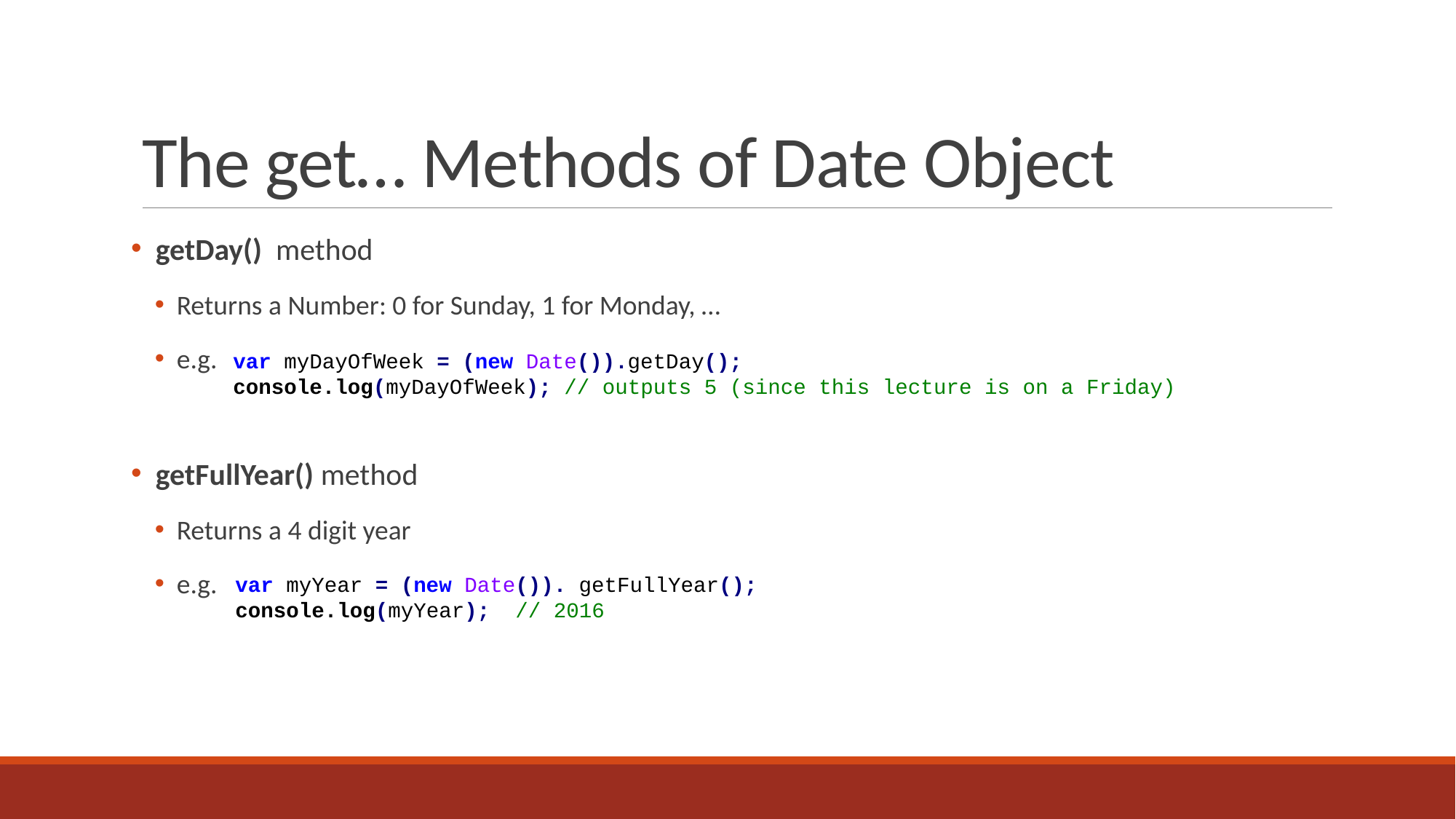

# The get… Methods of Date Object
  getDay()  method
Returns a Number: 0 for Sunday, 1 for Monday, …
e.g.

  getFullYear() method
Returns a 4 digit year
e.g.

var myDayOfWeek = (new Date()).getDay();
console.log(myDayOfWeek); // outputs 5 (since this lecture is on a Friday)
var myYear = (new Date()). getFullYear();
console.log(myYear);  // 2016